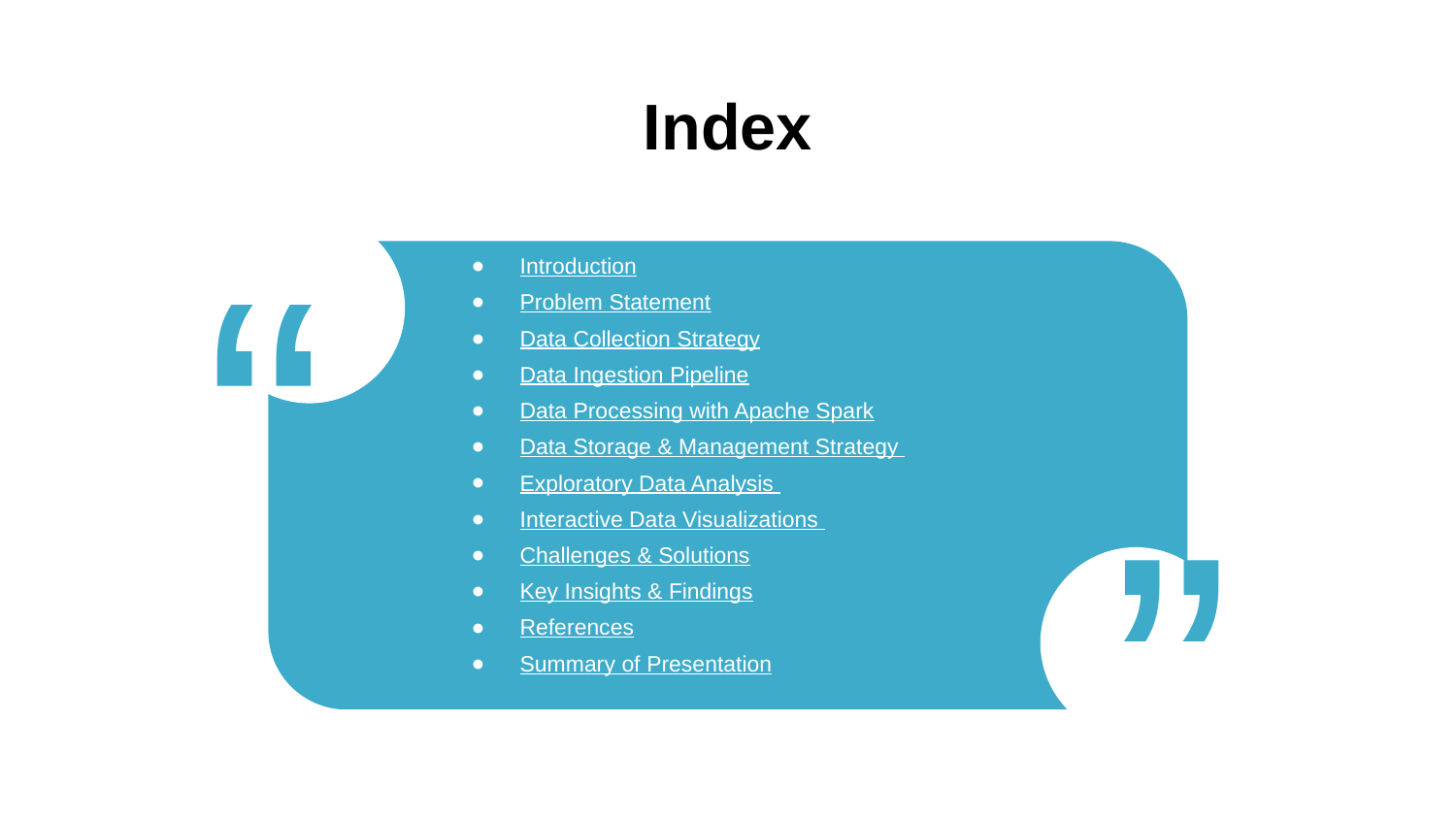

# Index
Introduction
Problem Statement
Data Collection Strategy
Data Ingestion Pipeline
Data Processing with Apache Spark
Data Storage & Management Strategy
Exploratory Data Analysis
Interactive Data Visualizations
Challenges & Solutions
Key Insights & Findings
References
Summary of Presentation